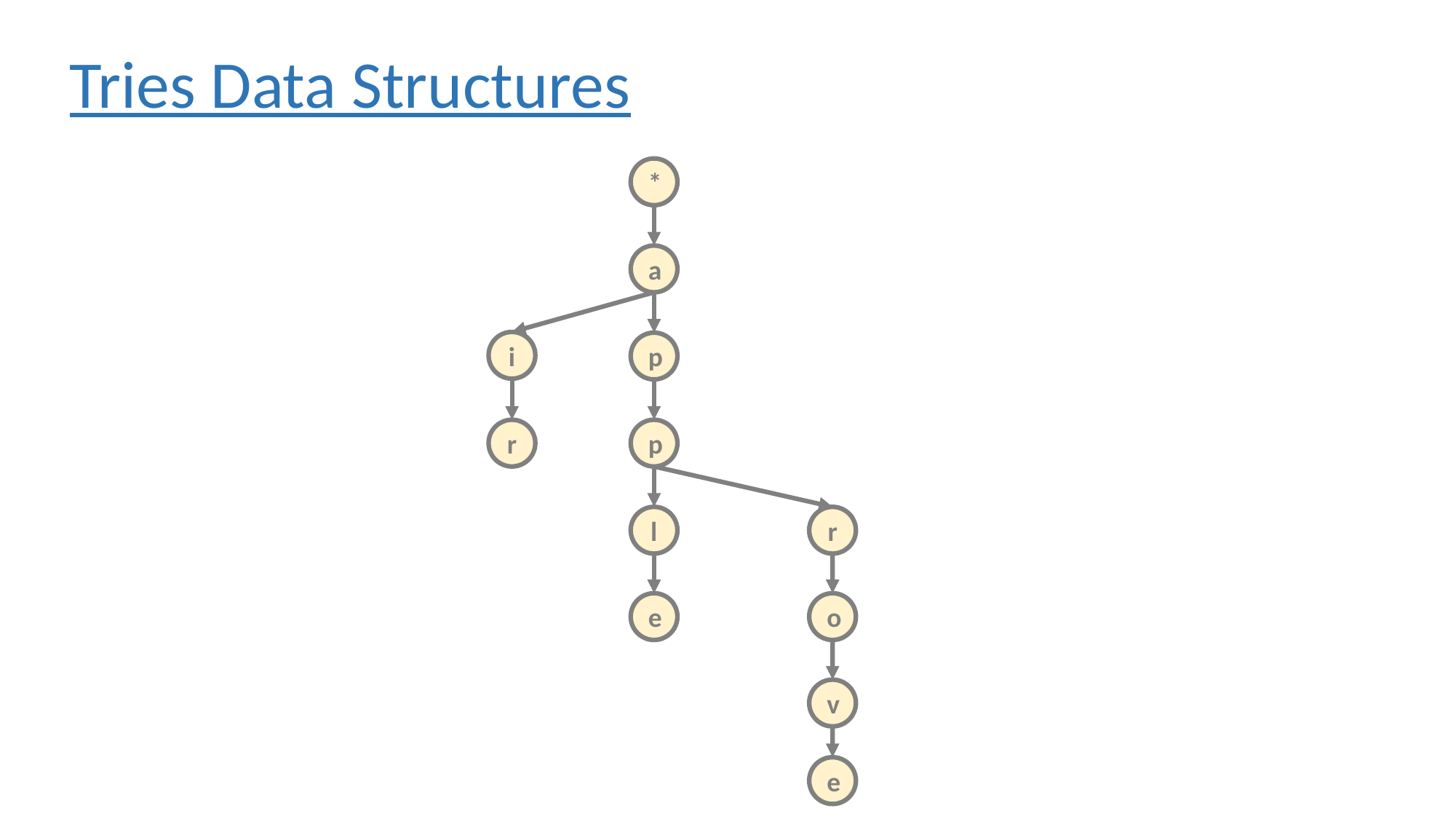

# Tries Data Structures
*
a
i
p
r
p
l
r
e
o
v
e